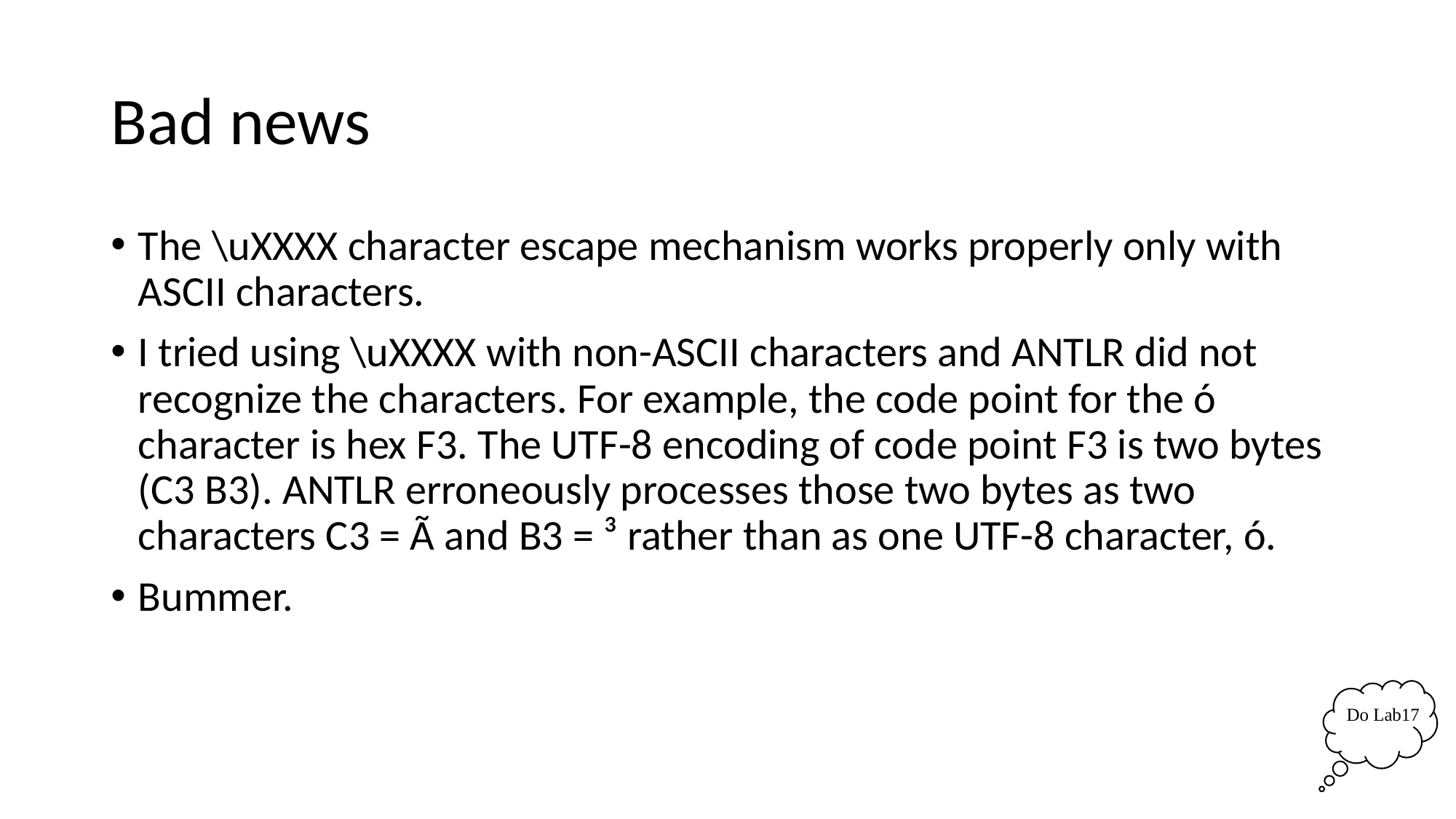

# Bad news
The \uXXXX character escape mechanism works properly only with ASCII characters.
I tried using \uXXXX with non-ASCII characters and ANTLR did not recognize the characters. For example, the code point for the ó character is hex F3. The UTF-8 encoding of code point F3 is two bytes (C3 B3). ANTLR erroneously processes those two bytes as two characters C3 = Ã and B3 = ³ rather than as one UTF-8 character, ó.
Bummer.

Do Lab17